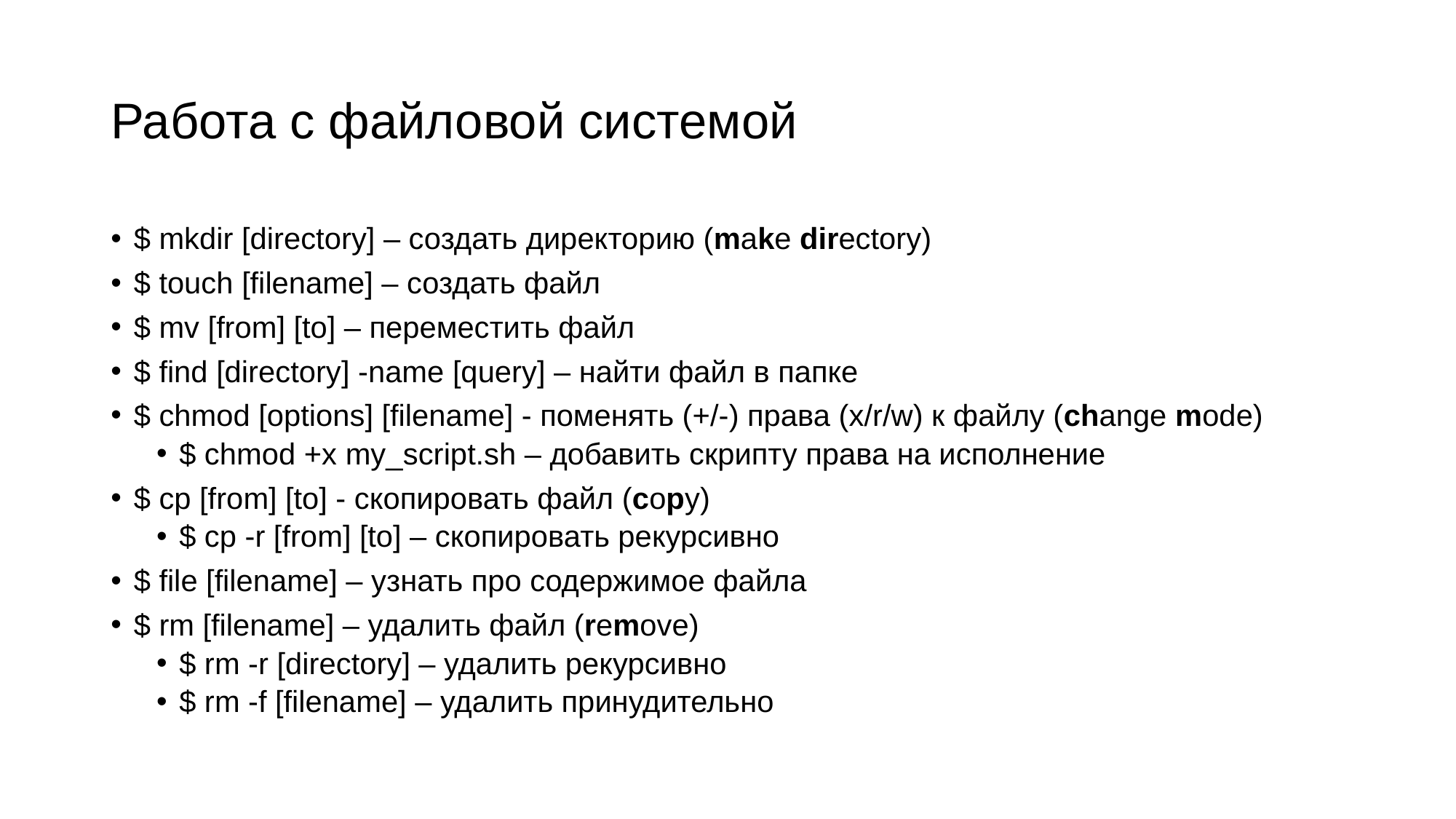

# Работа с файловой системой
$ mkdir [directory] – создать директорию (make directory)
$ touch [filename] – создать файл
$ mv [from] [to] – переместить файл
$ find [directory] -name [query] – найти файл в папке
$ chmod [options] [filename] - поменять (+/-) права (x/r/w) к файлу (change mode)
$ chmod +x my_script.sh – добавить скрипту права на исполнение
$ cp [from] [to] - скопировать файл (copy)
$ cp -r [from] [to] – скопировать рекурсивно
$ file [filename] – узнать про содержимое файла
$ rm [filename] – удалить файл (remove)
$ rm -r [directory] – удалить рекурсивно
$ rm -f [filename] – удалить принудительно